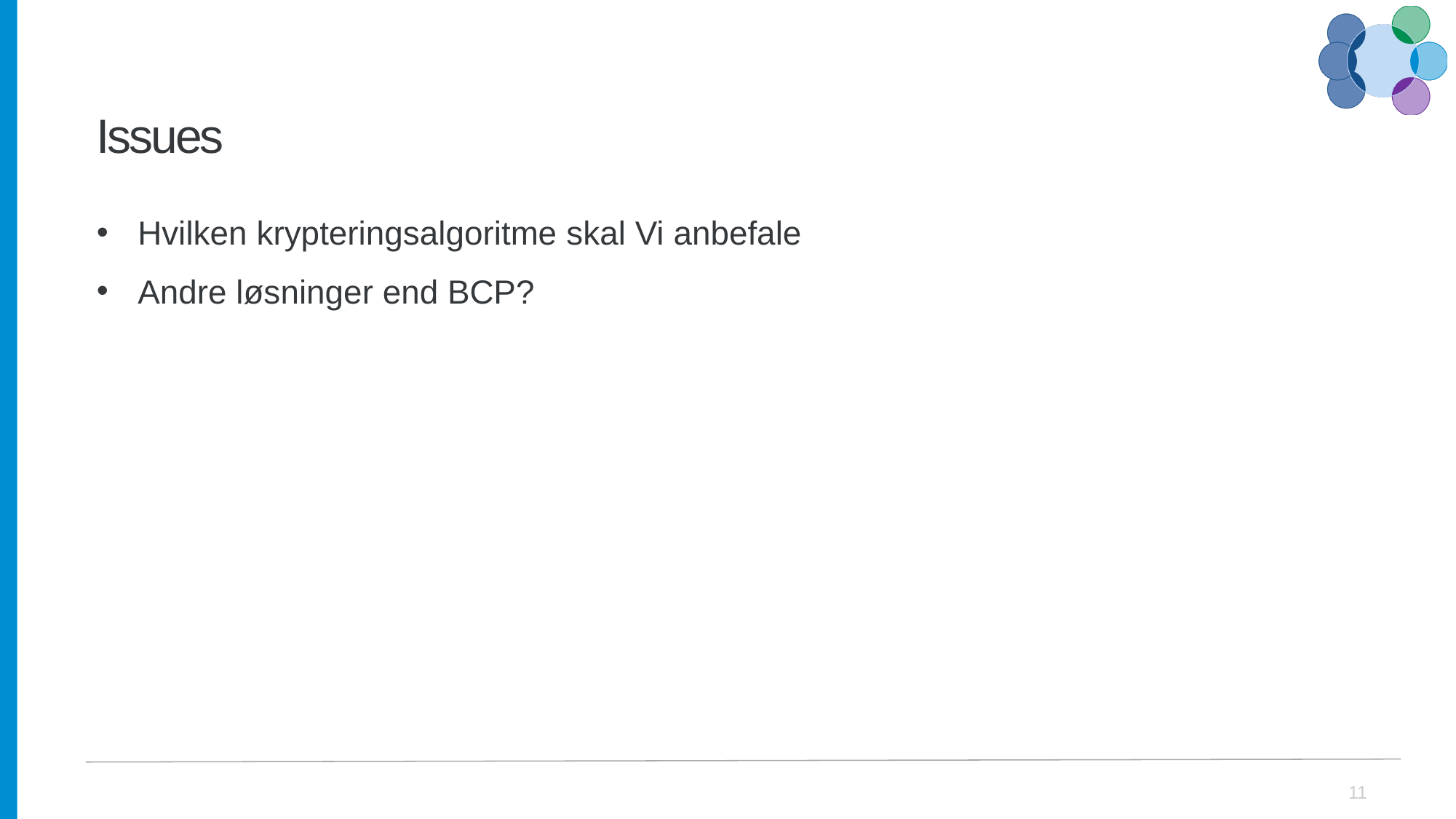

# Issues
Hvilken krypteringsalgoritme skal Vi anbefale
Andre løsninger end BCP?

11